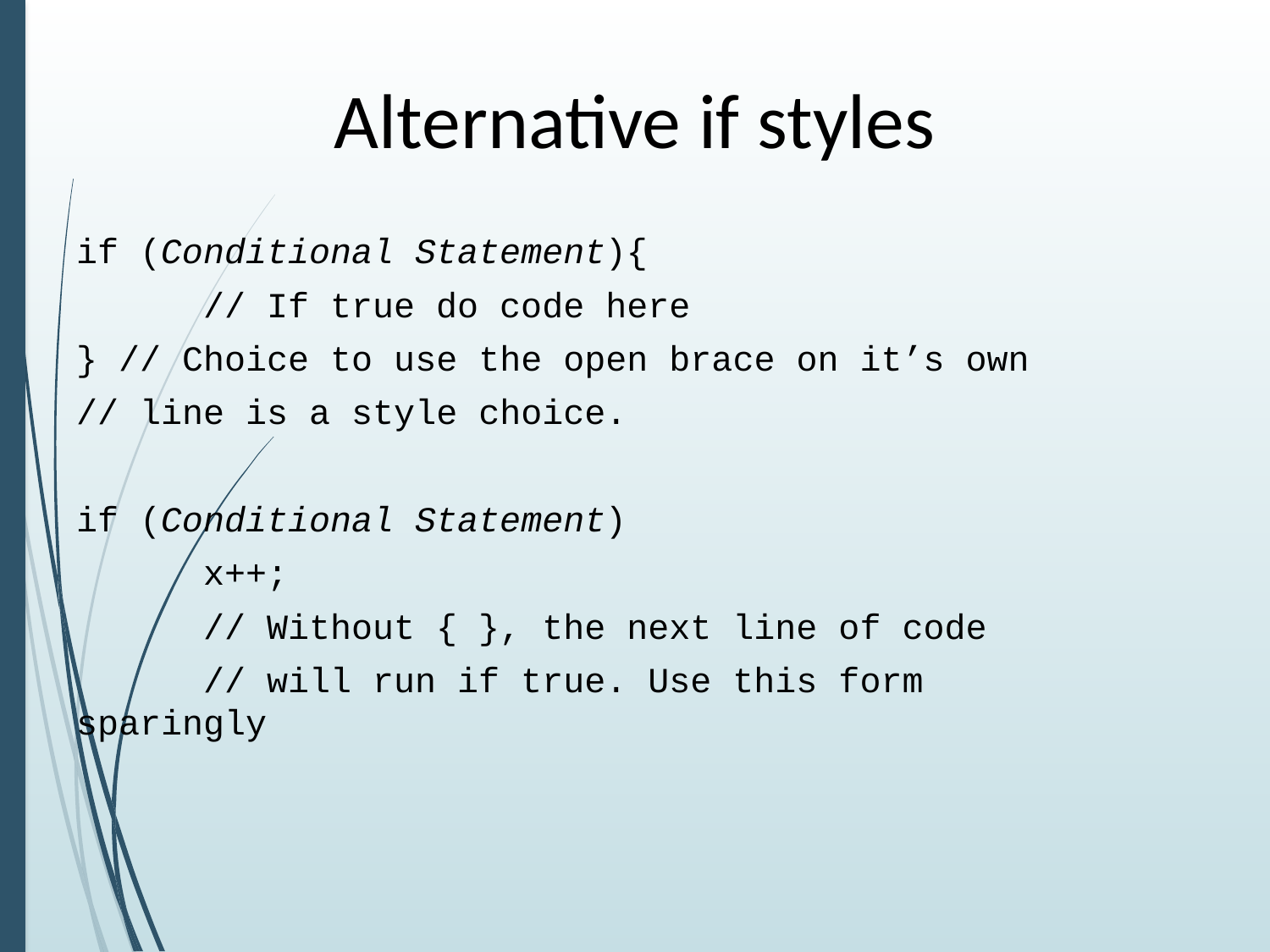

# Alternative if styles
if (Conditional Statement){
	// If true do code here
} // Choice to use the open brace on it’s own
// line is a style choice.

if (Conditional Statement)
	x++;
	// Without { }, the next line of code
	// will run if true. Use this form sparingly